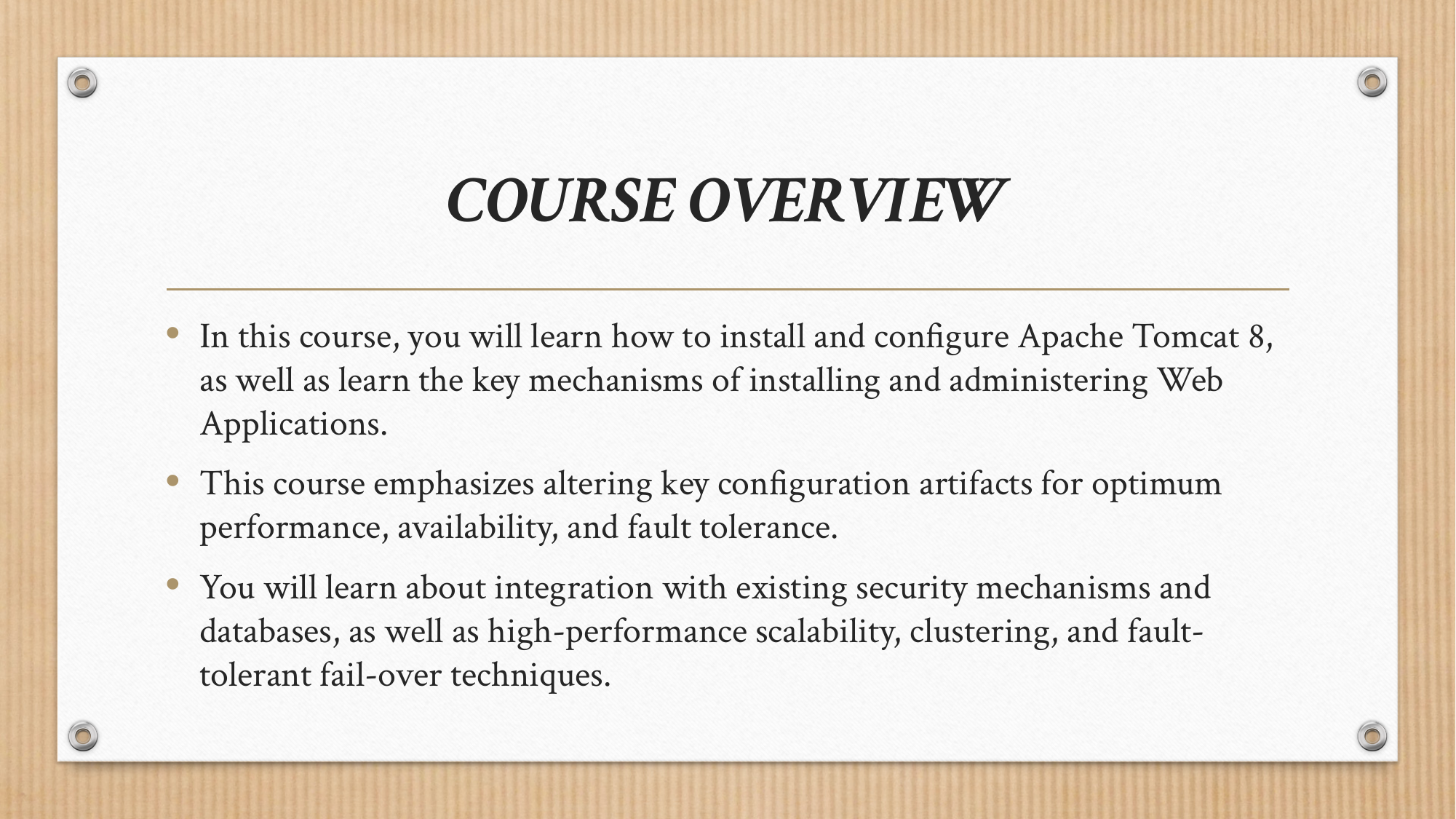

# COURSE OVERVIEW
In this course, you will learn how to install and configure Apache Tomcat 8, as well as learn the key mechanisms of installing and administering Web Applications.
This course emphasizes altering key configuration artifacts for optimum performance, availability, and fault tolerance.
You will learn about integration with existing security mechanisms and databases, as well as high-performance scalability, clustering, and fault-tolerant fail-over techniques.